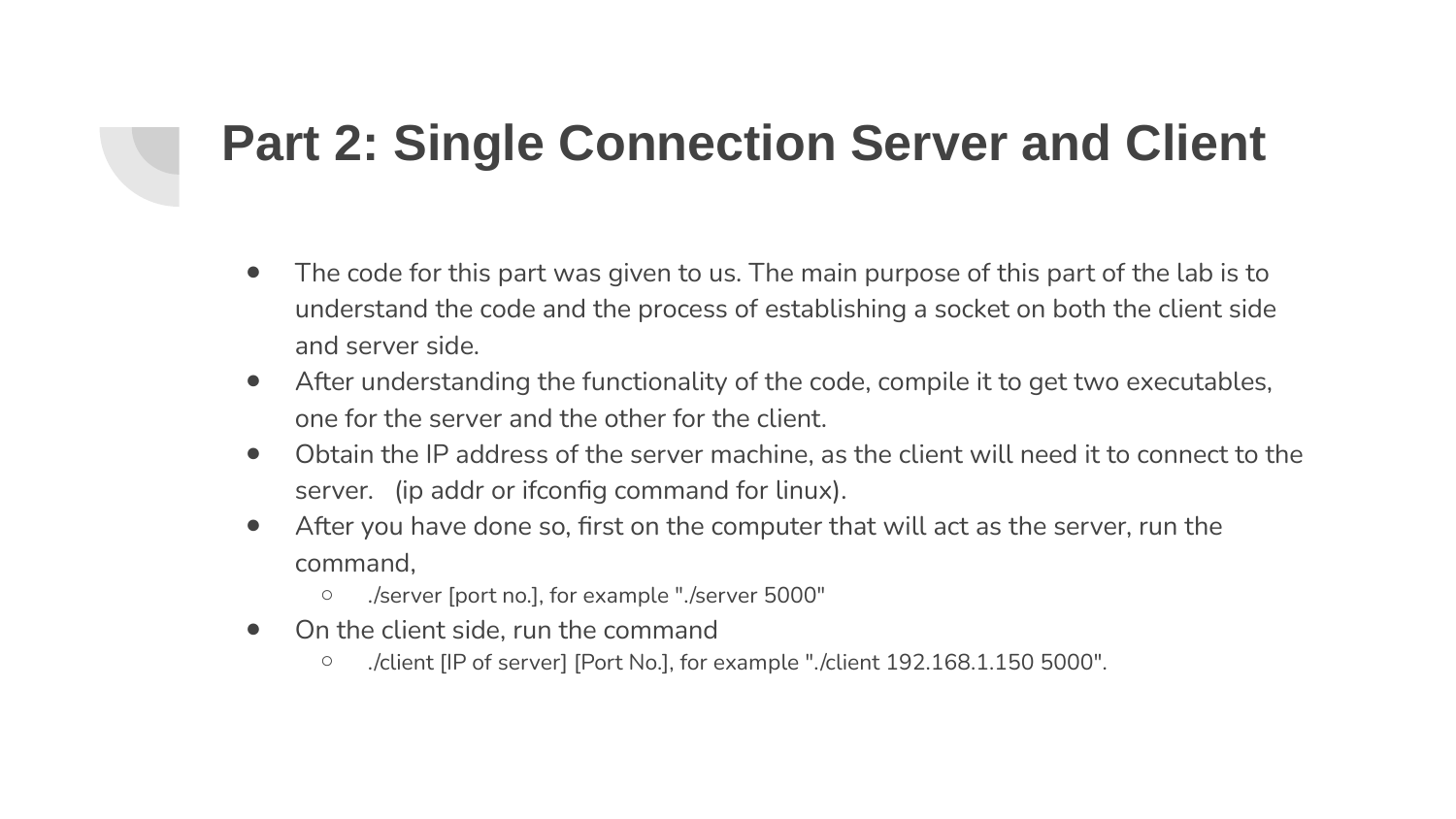

# Part 2: Single Connection Server and Client
The code for this part was given to us. The main purpose of this part of the lab is to understand the code and the process of establishing a socket on both the client side and server side.
After understanding the functionality of the code, compile it to get two executables, one for the server and the other for the client.
Obtain the IP address of the server machine, as the client will need it to connect to the server.   (ip addr or ifconfig command for linux).
After you have done so, first on the computer that will act as the server, run the command,
./server [port no.], for example "./server 5000"
On the client side, run the command
./client [IP of server] [Port No.], for example "./client 192.168.1.150 5000".